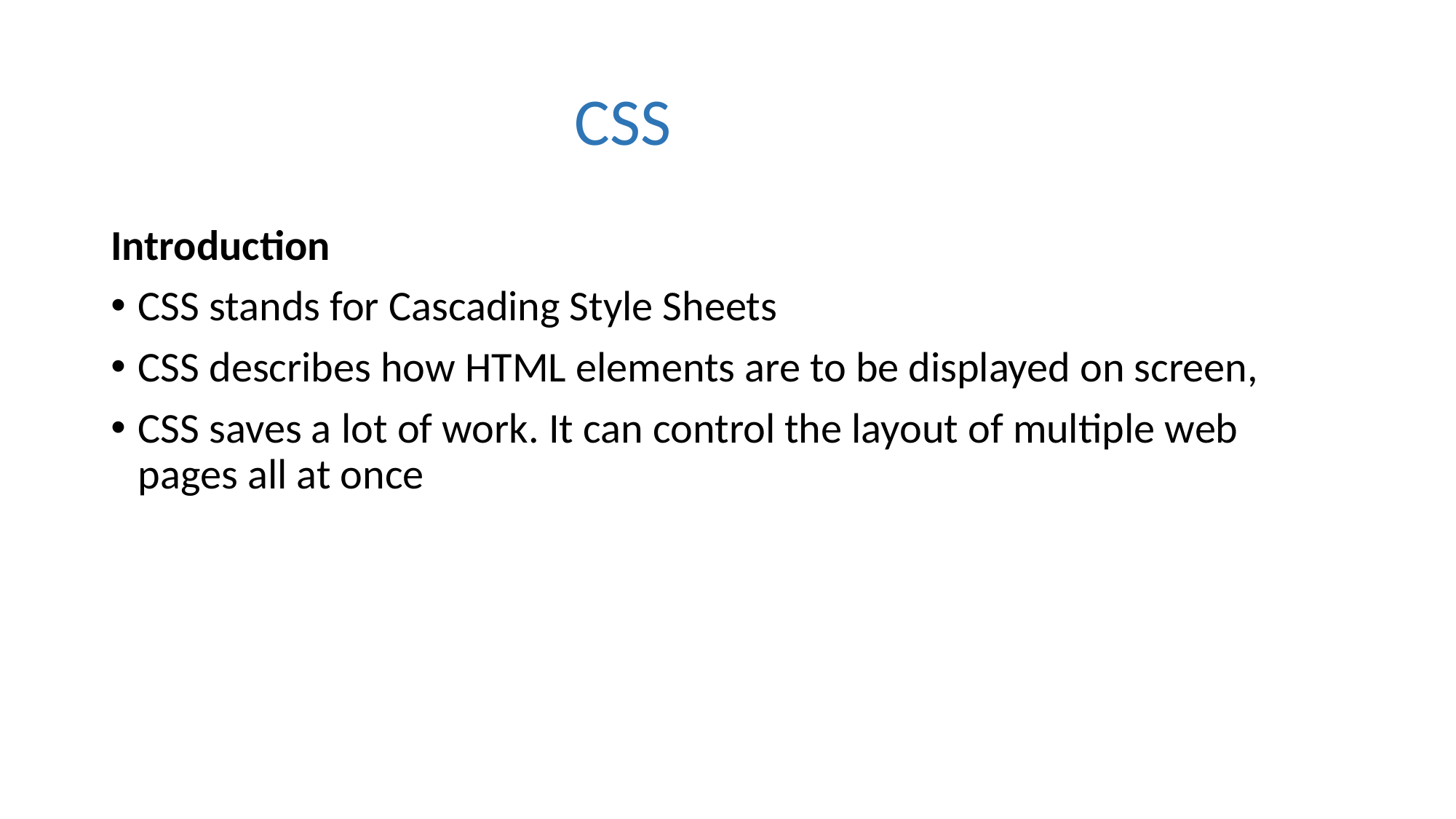

# CSS
Introduction
CSS stands for Cascading Style Sheets
CSS describes how HTML elements are to be displayed on screen,
CSS saves a lot of work. It can control the layout of multiple web pages all at once